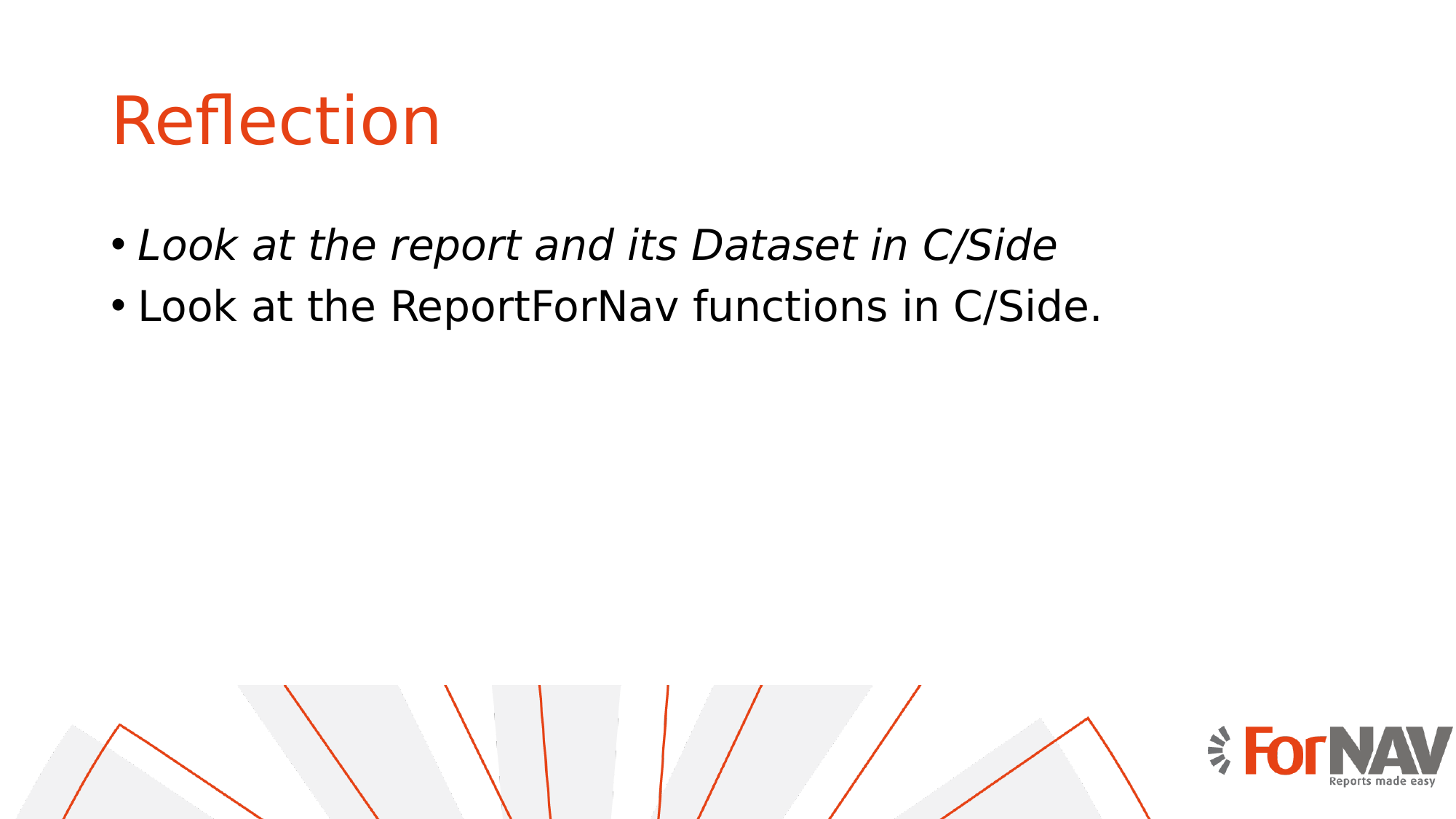

# Reflection
Look at the report and its Dataset in C/Side
Look at the ReportForNav functions in C/Side.